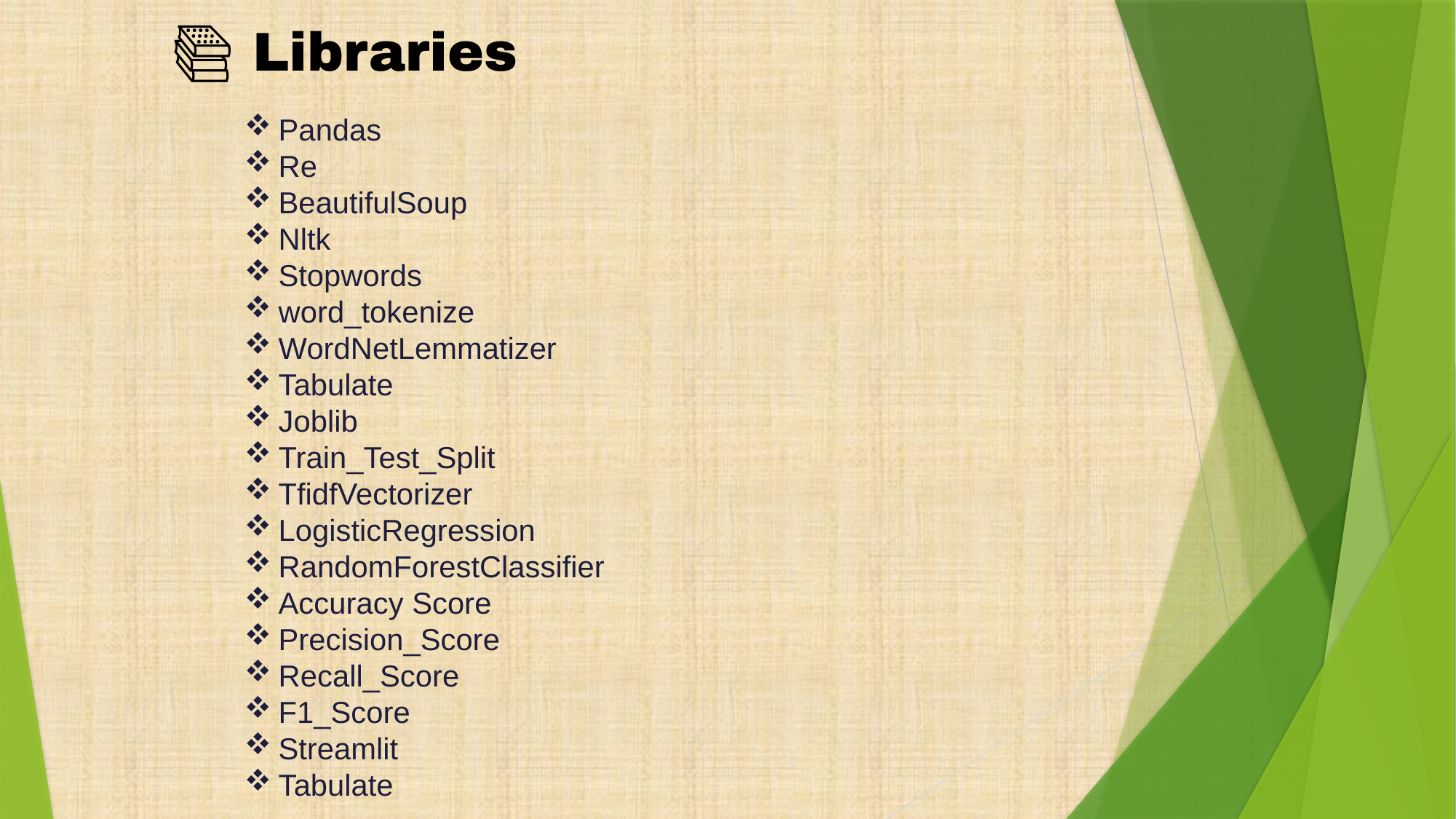

📚 Libraries
Pandas
Re
BeautifulSoup
Nltk
Stopwords
word_tokenize
WordNetLemmatizer
Tabulate
Joblib
Train_Test_Split
TfidfVectorizer
LogisticRegression
RandomForestClassifier
Accuracy Score
Precision_Score
Recall_Score
F1_Score
Streamlit
Tabulate